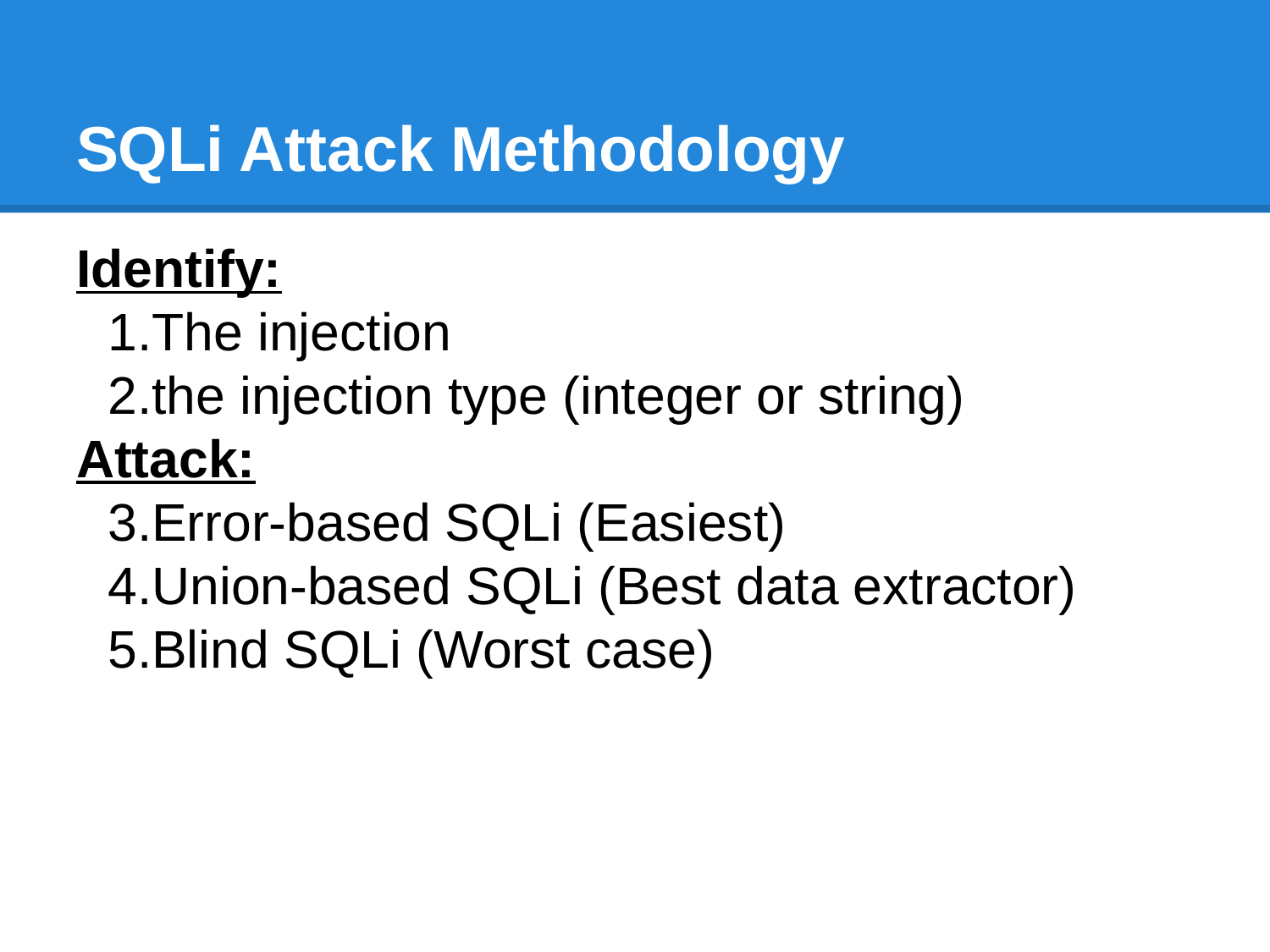

# SQLi Attack Methodology
Identify:
The injection
the injection type (integer or string)
Attack:
Error-based SQLi (Easiest)
Union-based SQLi (Best data extractor)
Blind SQLi (Worst case)